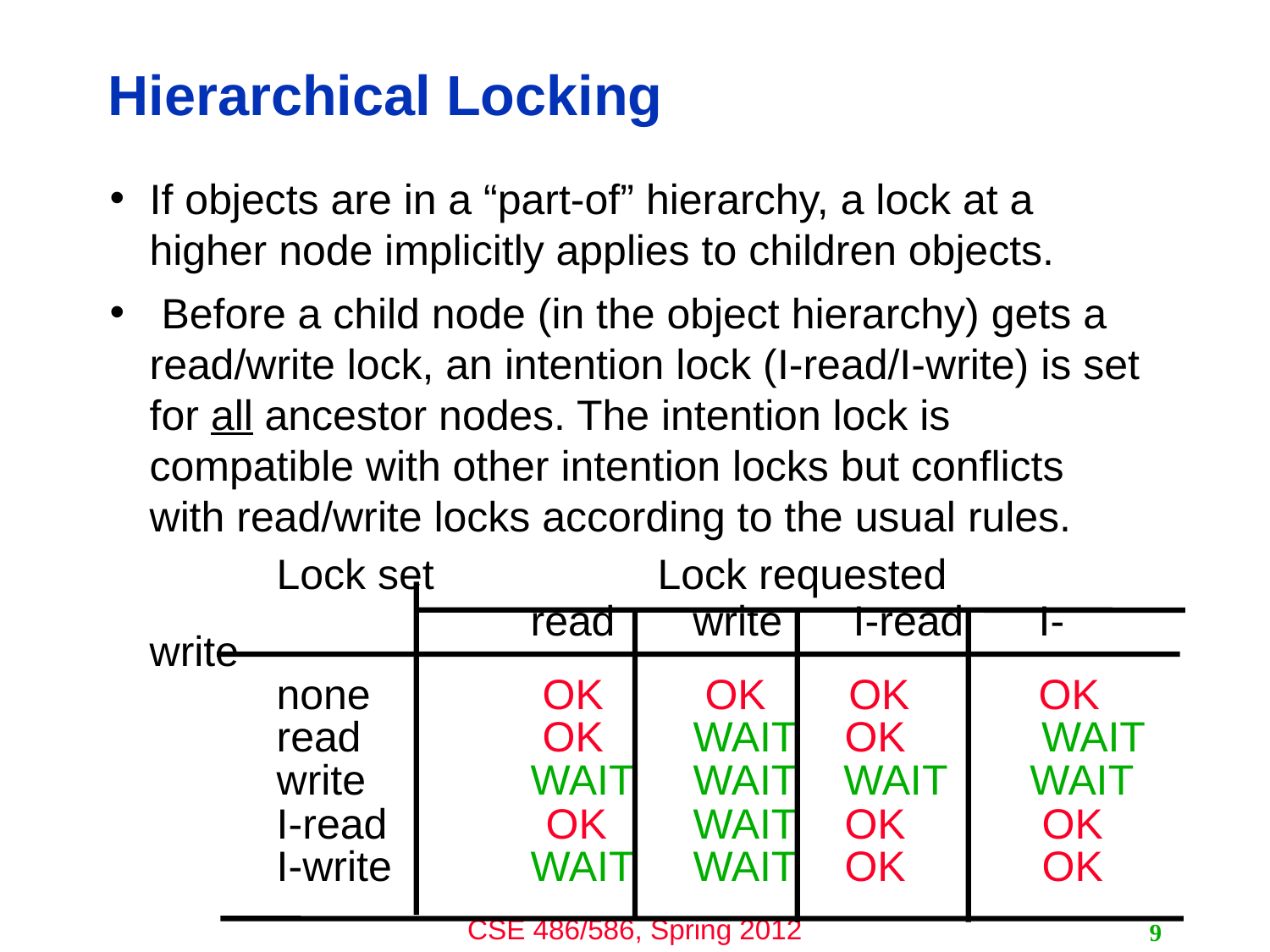

# Hierarchical Locking
If objects are in a “part-of” hierarchy, a lock at a higher node implicitly applies to children objects.
 Before a child node (in the object hierarchy) gets a read/write lock, an intention lock (I-read/I-write) is set for all ancestor nodes. The intention lock is compatible with other intention locks but conflicts with read/write locks according to the usual rules.
		Lock set		Lock requested
				read	   write      I-read	I-write
		none		 OK	    OK       OK		OK
		read		 OK	   WAIT    OK	           WAIT
		write		WAIT	   WAIT    WAIT       WAIT
		I-read	            OK	   WAIT    OK	           OK
		I-write 	WAIT	   WAIT    OK	           OK

9